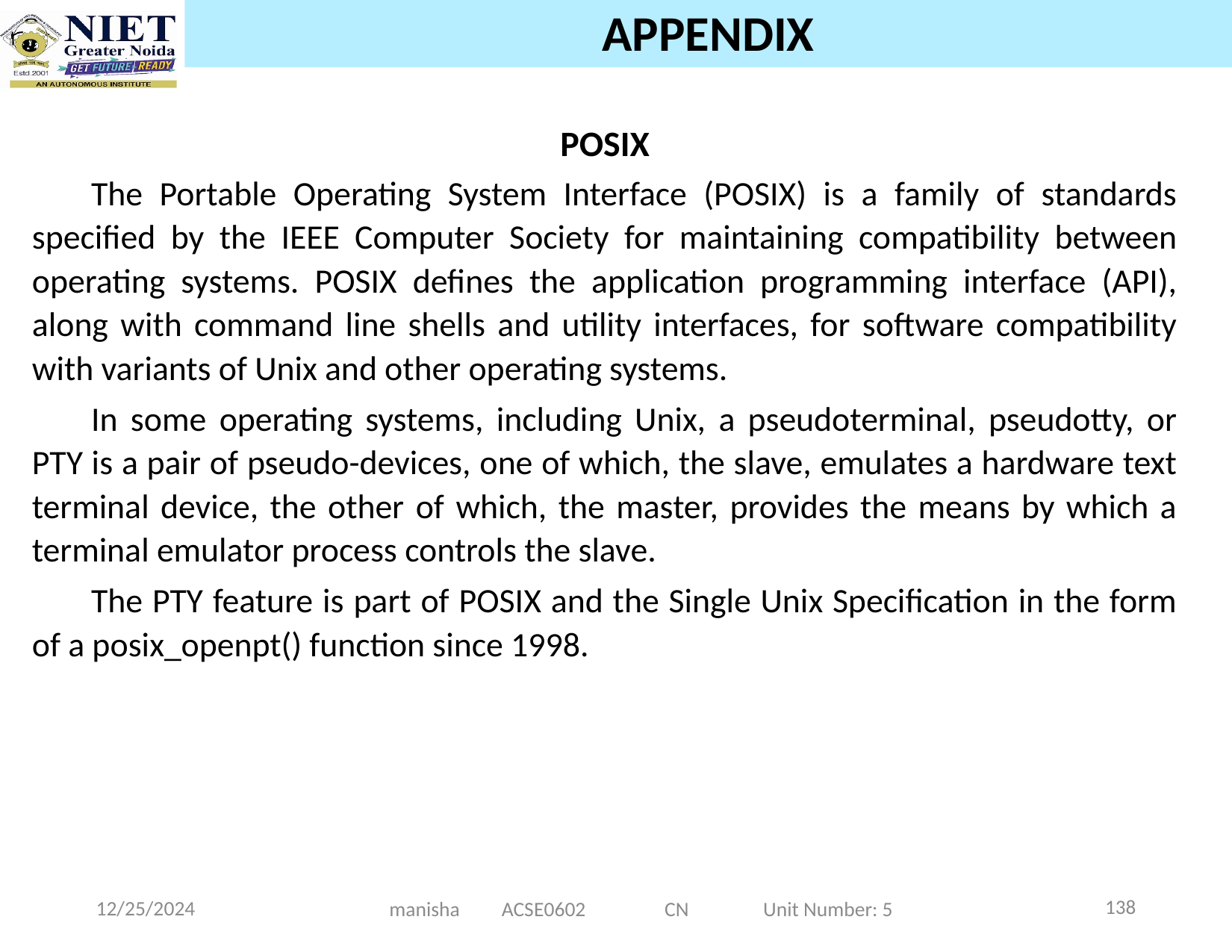

# APPENDIX
POSIX
The Portable Operating System Interface (POSIX) is a family of standards specified by the IEEE Computer Society for maintaining compatibility between operating systems. POSIX defines the application programming interface (API), along with command line shells and utility interfaces, for software compatibility with variants of Unix and other operating systems.
In some operating systems, including Unix, a pseudoterminal, pseudotty, or PTY is a pair of pseudo-devices, one of which, the slave, emulates a hardware text terminal device, the other of which, the master, provides the means by which a terminal emulator process controls the slave.
The PTY feature is part of POSIX and the Single Unix Specification in the form of a posix_openpt() function since 1998.
138
12/25/2024
manisha         ACSE0602                 CN                Unit Number: 5